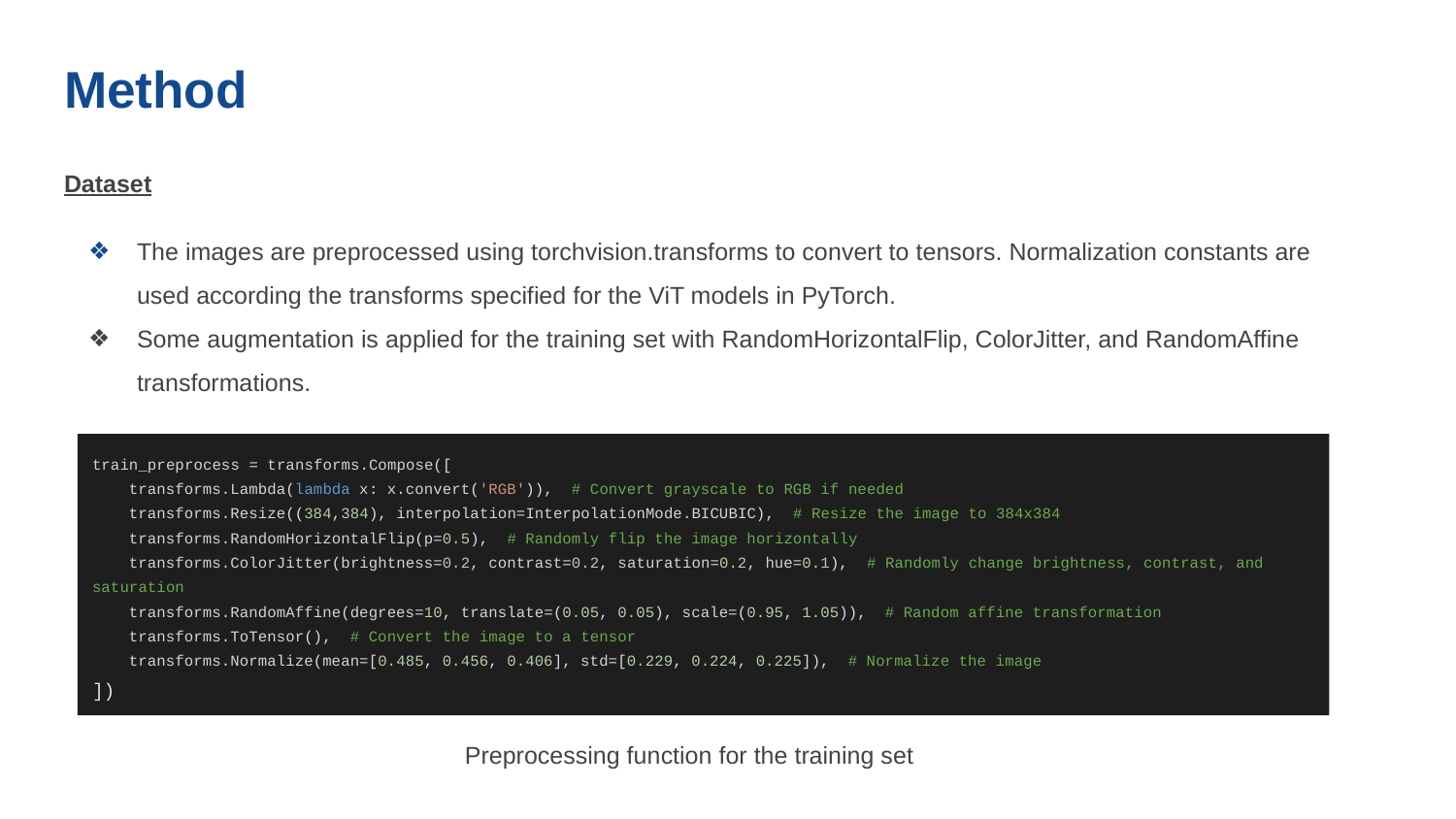

Method
Dataset
The images are preprocessed using torchvision.transforms to convert to tensors. Normalization constants are used according the transforms specified for the ViT models in PyTorch.
Some augmentation is applied for the training set with RandomHorizontalFlip, ColorJitter, and RandomAffine transformations.
train_preprocess = transforms.Compose([
    transforms.Lambda(lambda x: x.convert('RGB')),  # Convert grayscale to RGB if needed
    transforms.Resize((384,384), interpolation=InterpolationMode.BICUBIC),  # Resize the image to 384x384
    transforms.RandomHorizontalFlip(p=0.5),  # Randomly flip the image horizontally
    transforms.ColorJitter(brightness=0.2, contrast=0.2, saturation=0.2, hue=0.1),  # Randomly change brightness, contrast, and saturation
    transforms.RandomAffine(degrees=10, translate=(0.05, 0.05), scale=(0.95, 1.05)),  # Random affine transformation
    transforms.ToTensor(),  # Convert the image to a tensor
    transforms.Normalize(mean=[0.485, 0.456, 0.406], std=[0.229, 0.224, 0.225]),  # Normalize the image
])
Preprocessing function for the training set